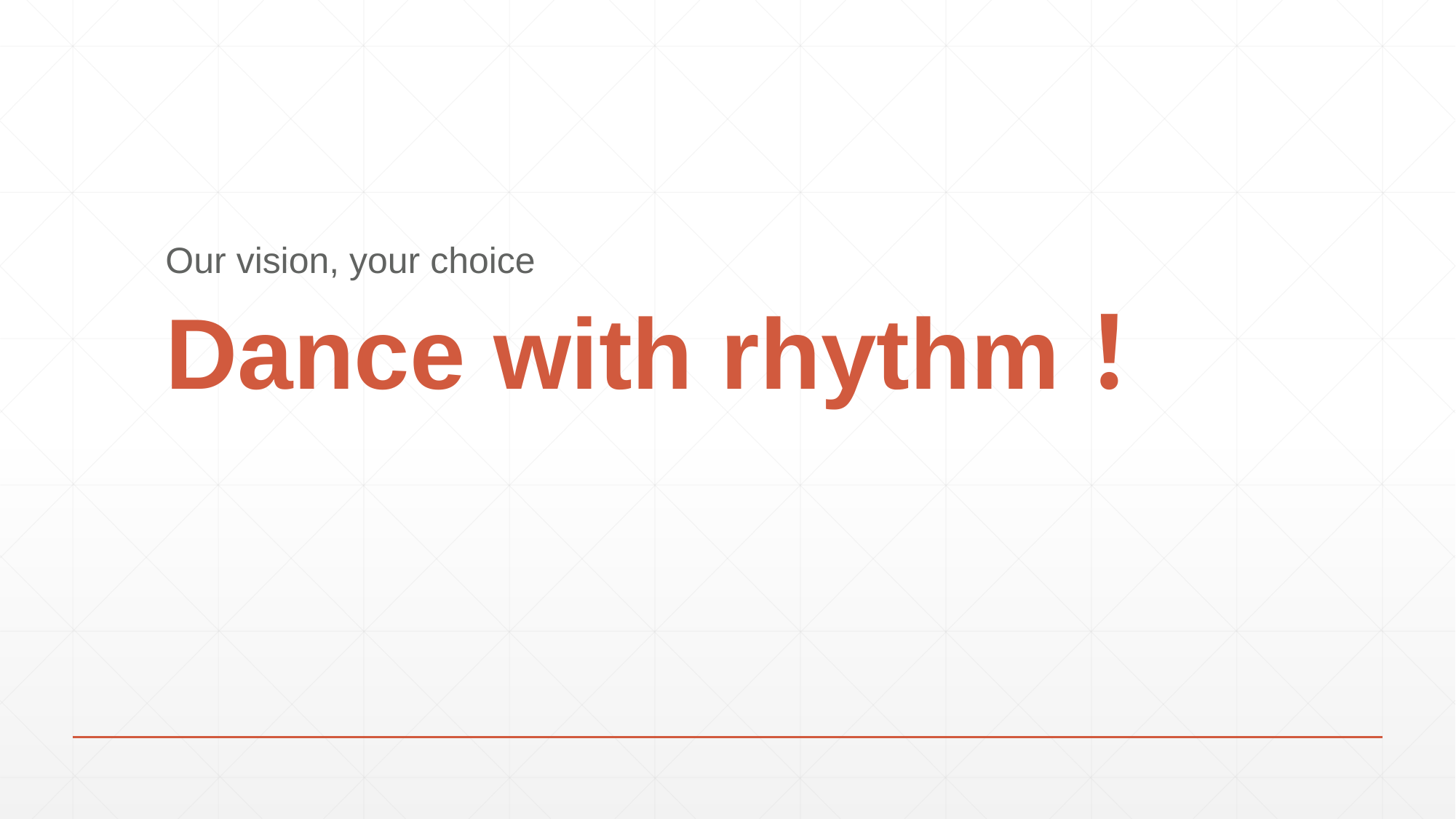

Our vision, your choice
# Dance with rhythm！